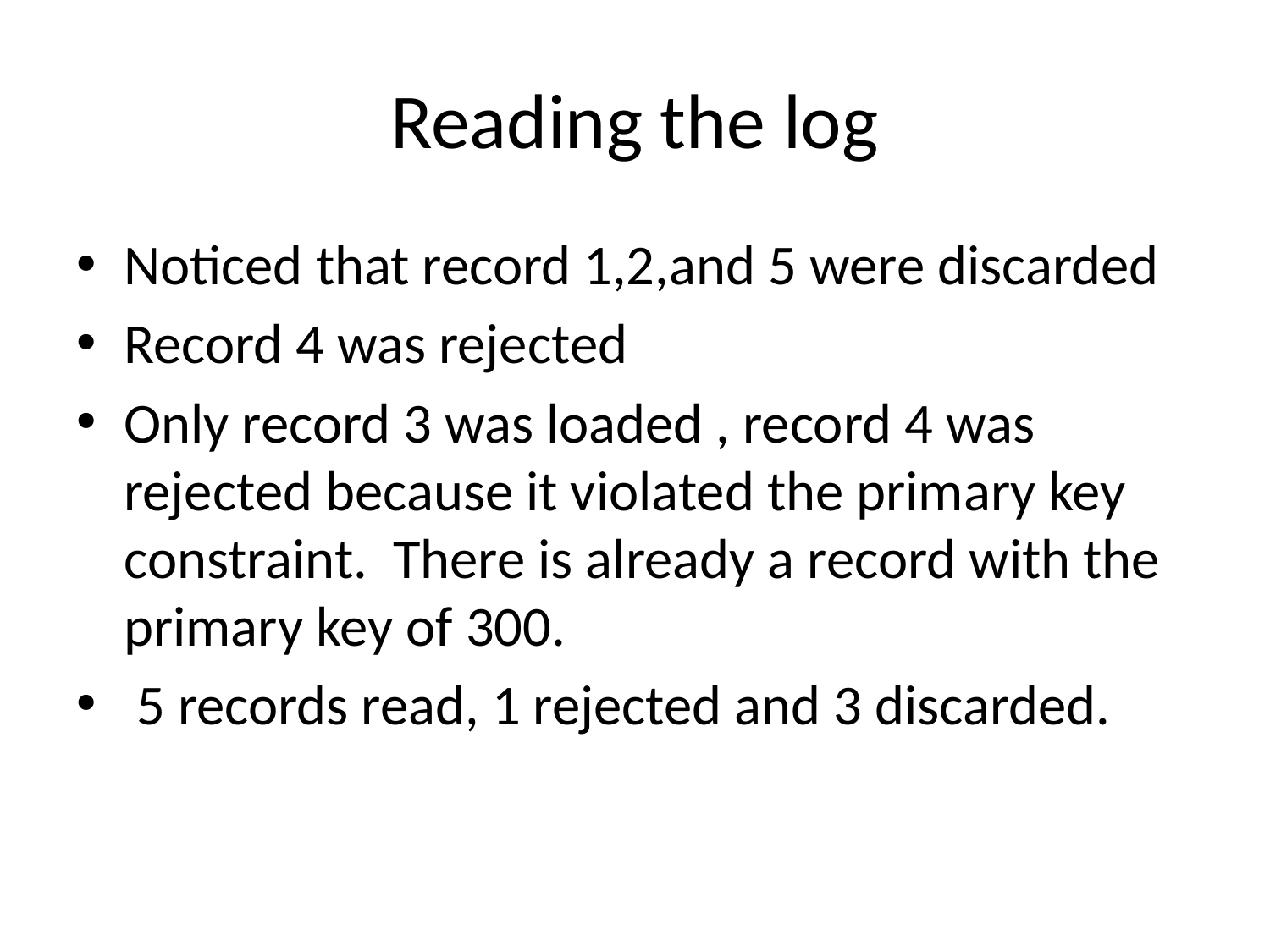

# Reading the log
Noticed that record 1,2,and 5 were discarded
Record 4 was rejected
Only record 3 was loaded , record 4 was rejected because it violated the primary key constraint.  There is already a record with the primary key of 300.
 5 records read, 1 rejected and 3 discarded.